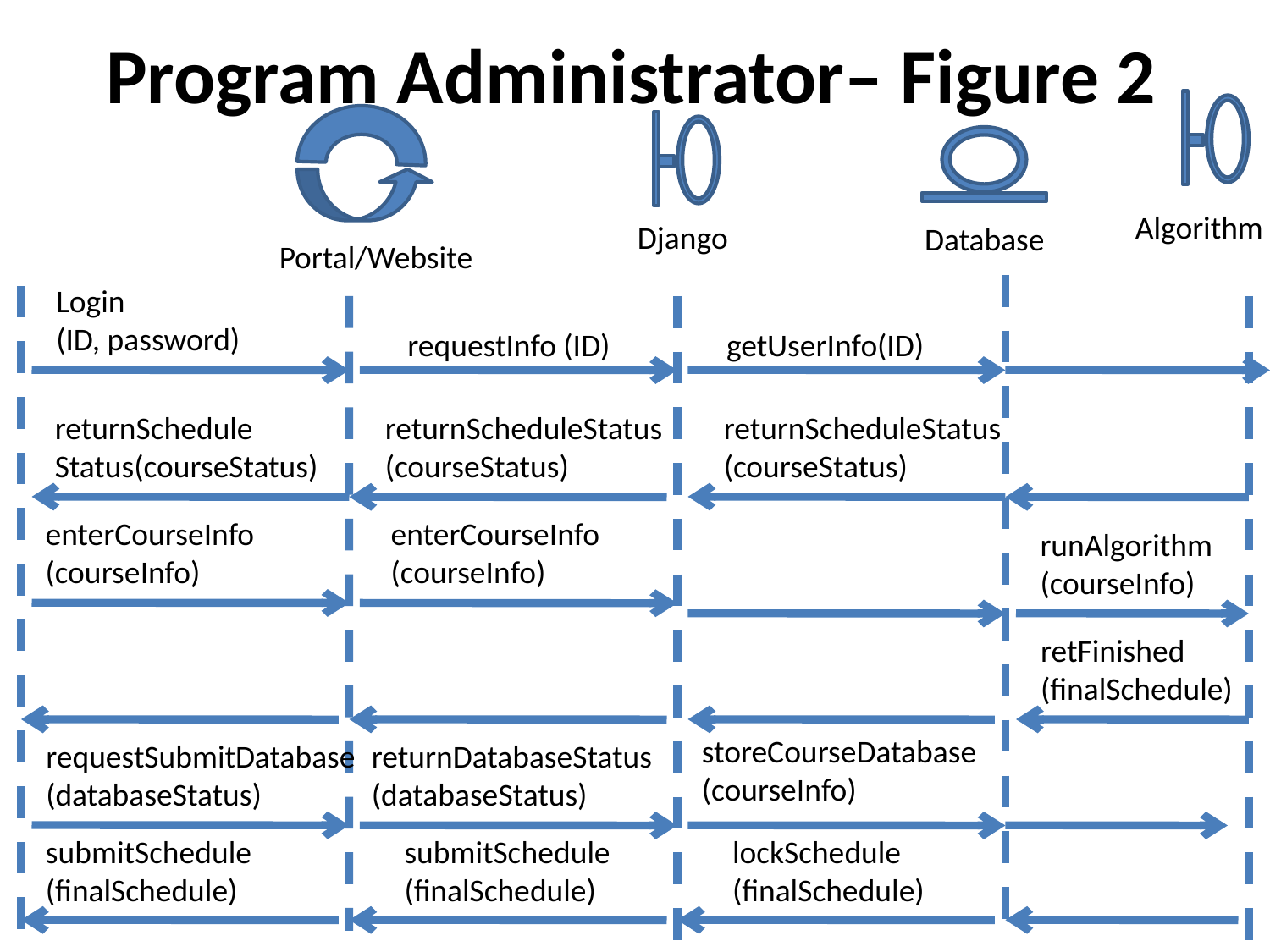

Program Administrator– Figure 2

Algorithm
Django
Database
Portal/Website
Login
(ID, password)
requestInfo (ID)
getUserInfo(ID)
returnSchedule
Status(courseStatus)
returnScheduleStatus
(courseStatus)
returnScheduleStatus
(courseStatus)
enterCourseInfo
(courseInfo)
enterCourseInfo
(courseInfo)
runAlgorithm
(courseInfo)
retFinished
(finalSchedule)
storeCourseDatabase
(courseInfo)
requestSubmitDatabase
(databaseStatus)
returnDatabaseStatus
(databaseStatus)
submitSchedule
(finalSchedule)
lockSchedule
(finalSchedule)
submitSchedule
(finalSchedule)